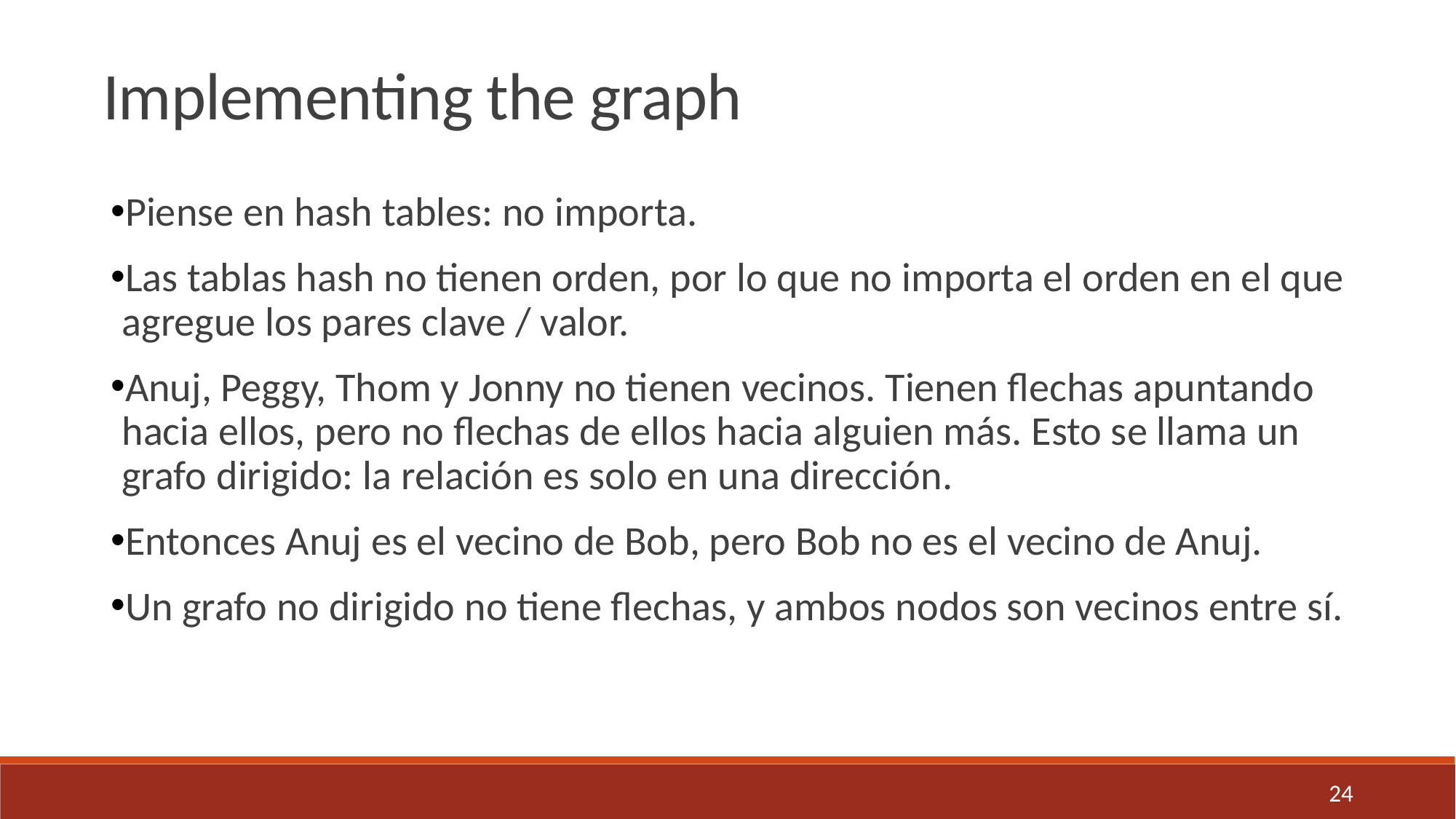

Implementing the graph
Piense en hash tables: no importa.
Las tablas hash no tienen orden, por lo que no importa el orden en el que agregue los pares clave / valor.
Anuj, Peggy, Thom y Jonny no tienen vecinos. Tienen flechas apuntando hacia ellos, pero no flechas de ellos hacia alguien más. Esto se llama un grafo dirigido: la relación es solo en una dirección.
Entonces Anuj es el vecino de Bob, pero Bob no es el vecino de Anuj.
Un grafo no dirigido no tiene flechas, y ambos nodos son vecinos entre sí.
24